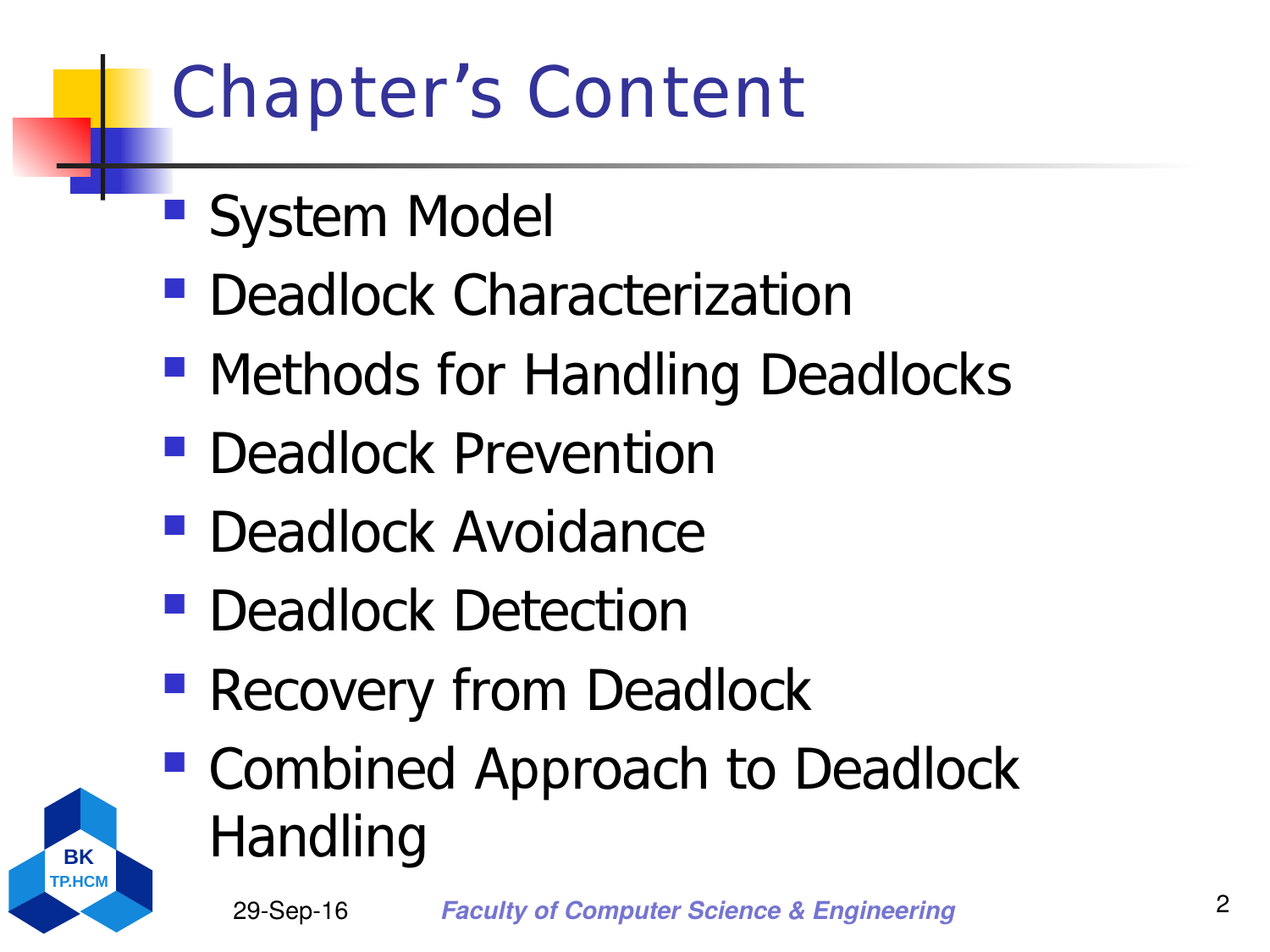

# Chapter’s Content
System Model
Deadlock Characterization
Methods for Handling Deadlocks
Deadlock Prevention
Deadlock Avoidance
Deadlock Detection
Recovery from Deadlock
Combined Approach to Deadlock Handling
2
29-Sep-16
Faculty of Computer Science & Engineering